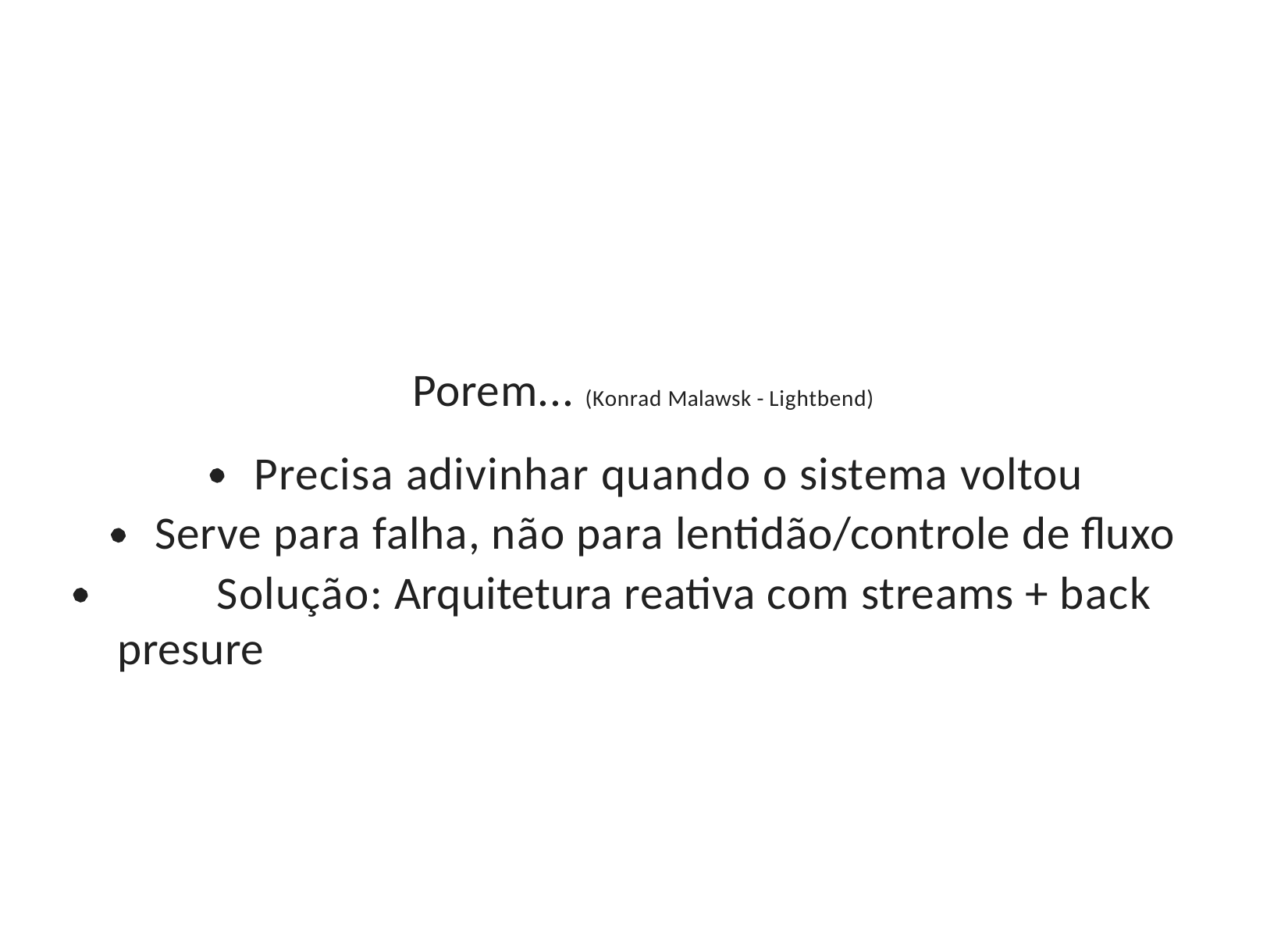

Porem... (Konrad Malawsk - Lightbend)
Precisa adivinhar quando o sistema voltou  Serve para falha, não para lentidão/controle de fluxo
Solução: Arquitetura reativa com streams + back presure